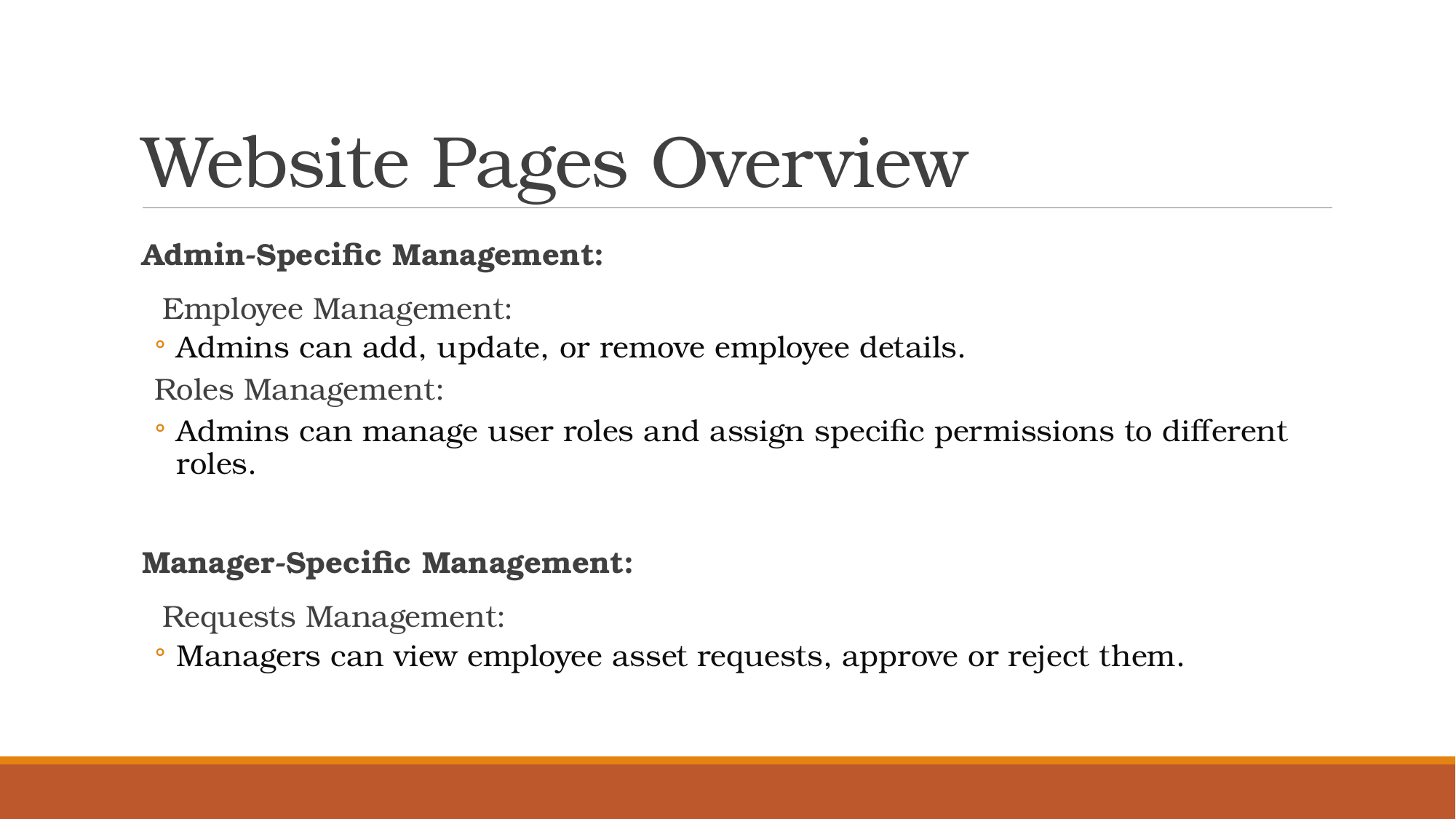

# Website Pages Overview
Admin-Specific Management:
  Employee Management:
Admins can add, update, or remove employee details.
Roles Management:
Admins can manage user roles and assign specific permissions to different roles.

Manager-Specific Management:
  Requests Management:
Managers can view employee asset requests, approve or reject them.